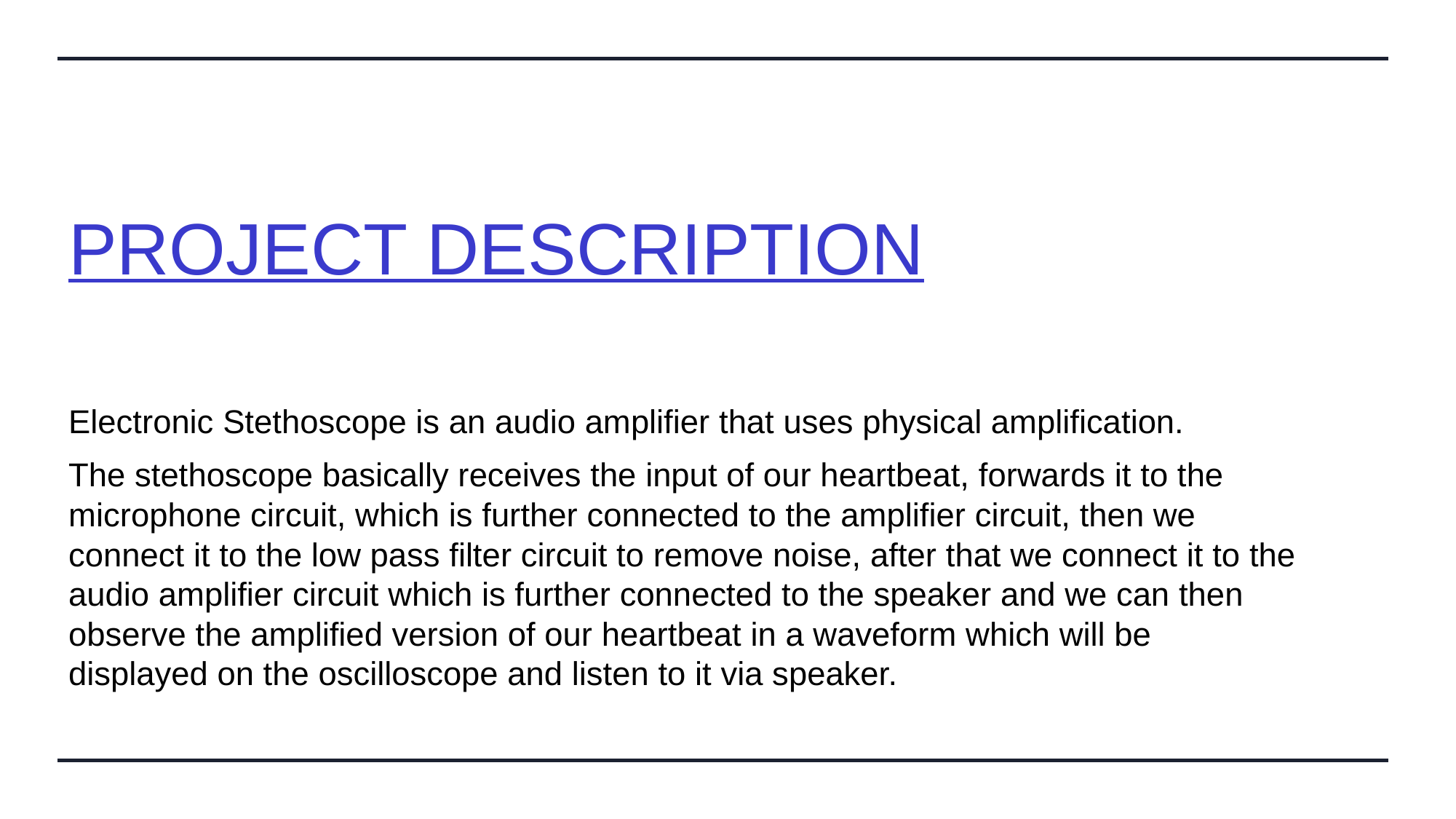

# PROJECT DESCRIPTION
Electronic Stethoscope is an audio amplifier that uses physical amplification.
The stethoscope basically receives the input of our heartbeat, forwards it to the microphone circuit, which is further connected to the amplifier circuit, then we connect it to the low pass filter circuit to remove noise, after that we connect it to the audio amplifier circuit which is further connected to the speaker and we can then observe the amplified version of our heartbeat in a waveform which will be displayed on the oscilloscope and listen to it via speaker.